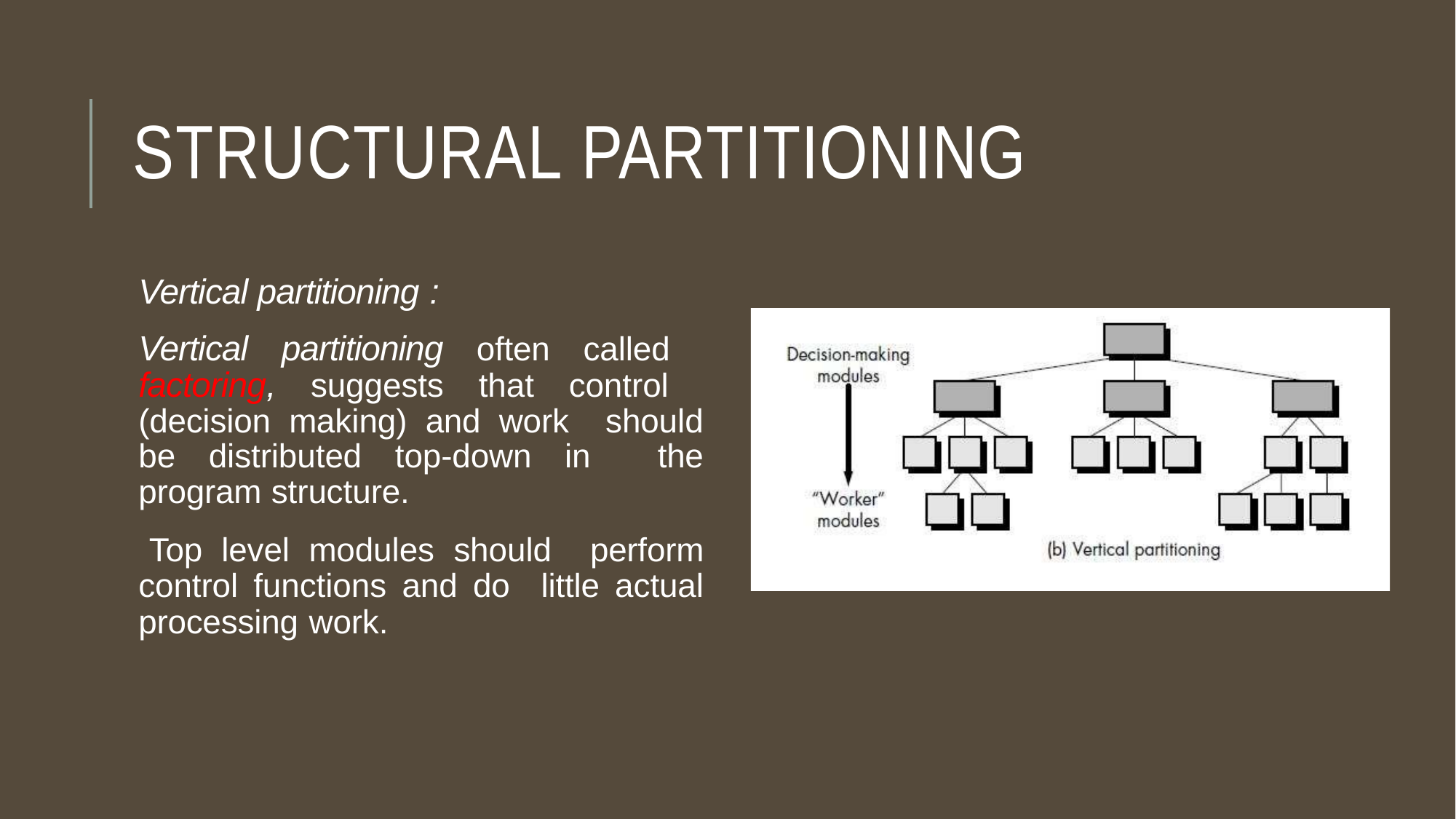

# STRUCTURAL PARTITIONING
Vertical partitioning :
Vertical partitioning often called  factoring, suggests that control  (decision making) and work  should be distributed top-down in  the program structure.
Top level modules should  perform control functions and do  little actual processing work.